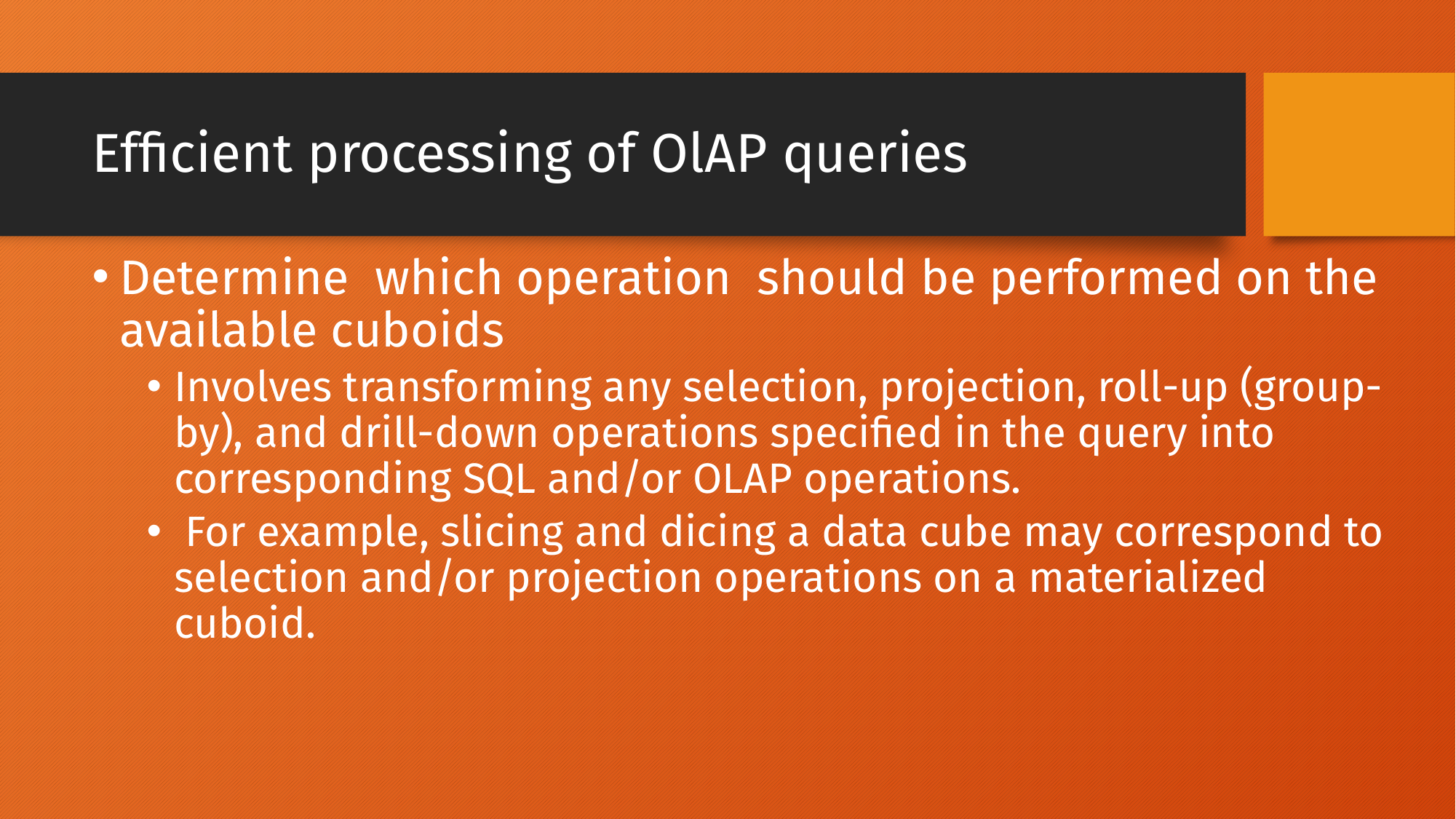

# Efficient processing of OlAP queries
Determine  which operation  should be performed on the available cuboids
Involves transforming any selection, projection, roll-up (group-by), and drill-down operations specified in the query into corresponding SQL and/or OLAP operations.
 For example, slicing and dicing a data cube may correspond to selection and/or projection operations on a materialized cuboid.